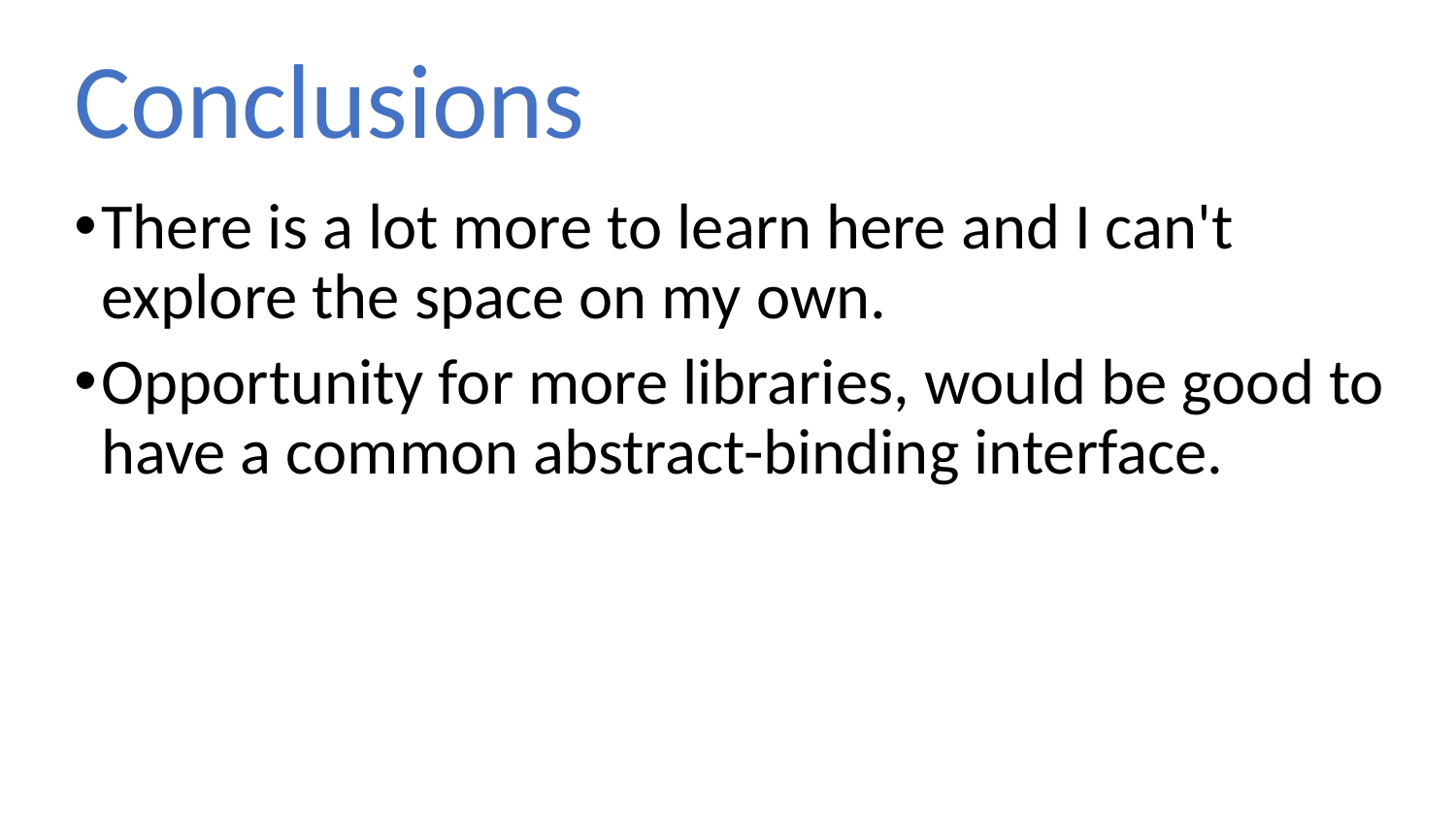

# Conclusions
There is a lot more to learn here and I can't explore the space on my own.
Opportunity for more libraries, would be good to have a common abstract-binding interface.